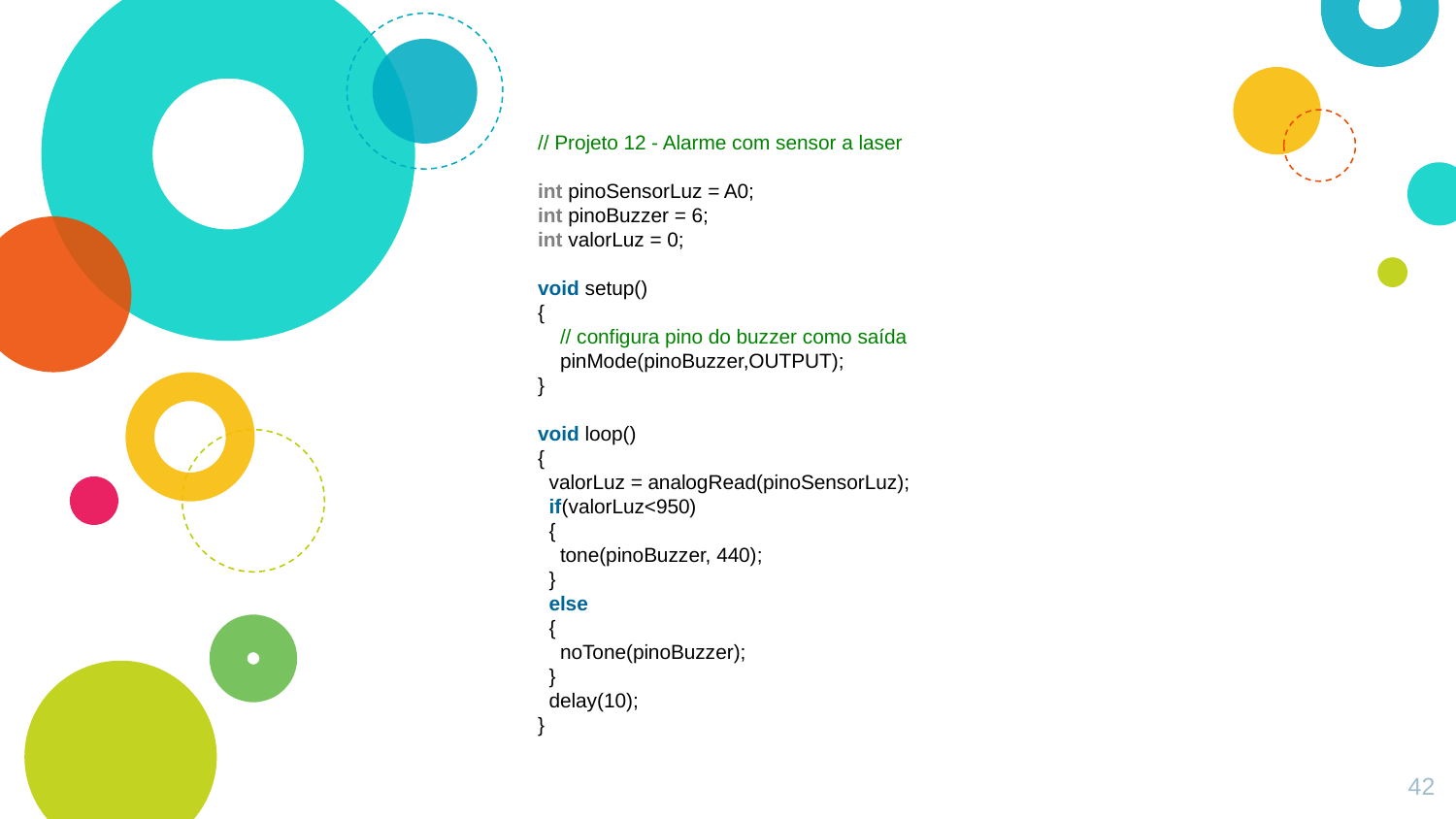

// Projeto 12 - Alarme com sensor a laser

int pinoSensorLuz = A0;
int pinoBuzzer = 6;
int valorLuz = 0;

void setup()
{
    // configura pino do buzzer como saída
    pinMode(pinoBuzzer,OUTPUT);
}

void loop()
{
  valorLuz = analogRead(pinoSensorLuz);
  if(valorLuz<950)
  {
    tone(pinoBuzzer, 440);
  }
  else
  {
    noTone(pinoBuzzer);
  }
  delay(10);
}
42